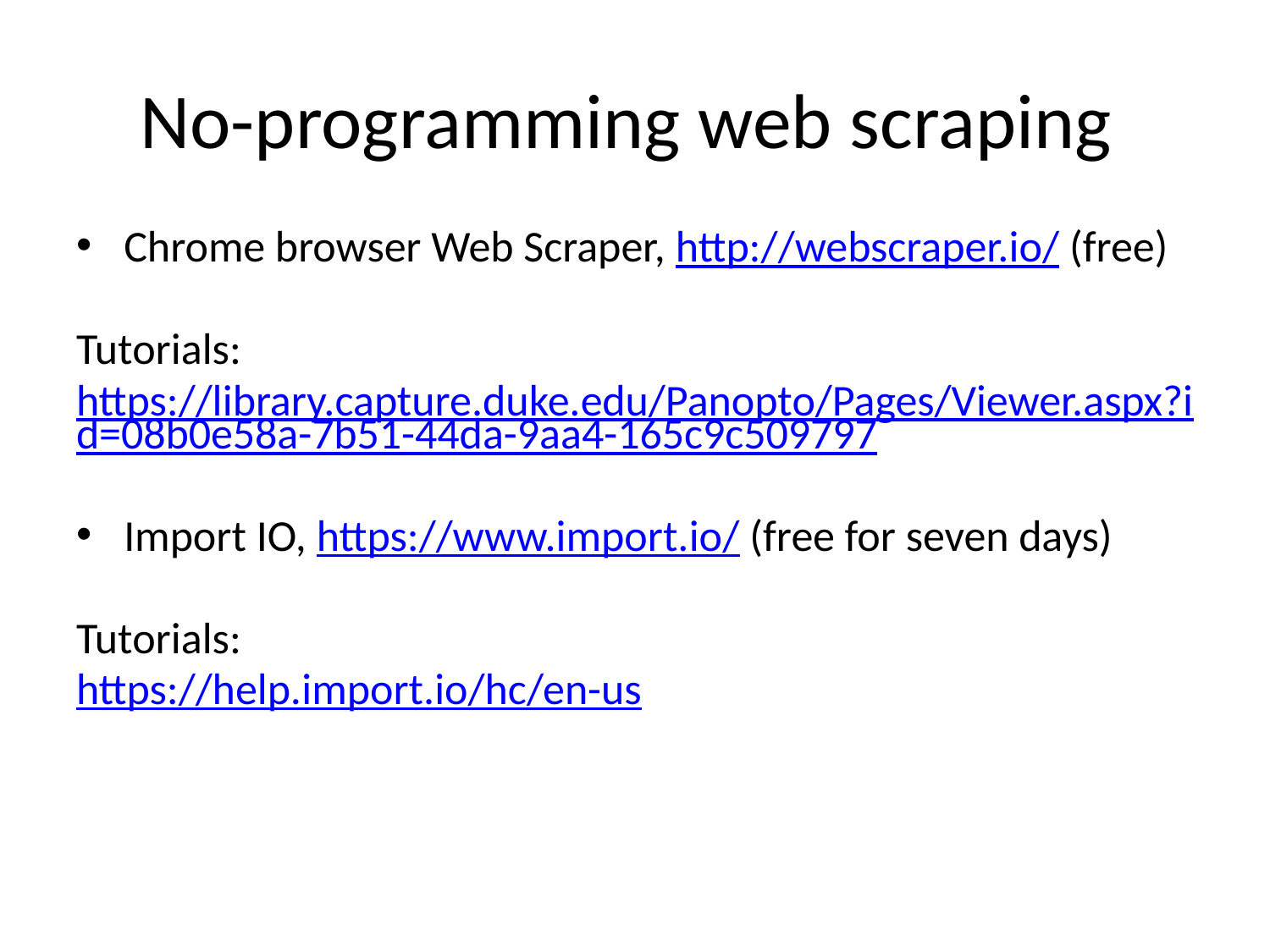

# No-programming web scraping
Chrome browser Web Scraper, http://webscraper.io/ (free)

Tutorials:
https://library.capture.duke.edu/Panopto/Pages/Viewer.aspx?id=08b0e58a-7b51-44da-9aa4-165c9c509797

Import IO, https://www.import.io/ (free for seven days)

Tutorials:
https://help.import.io/hc/en-us